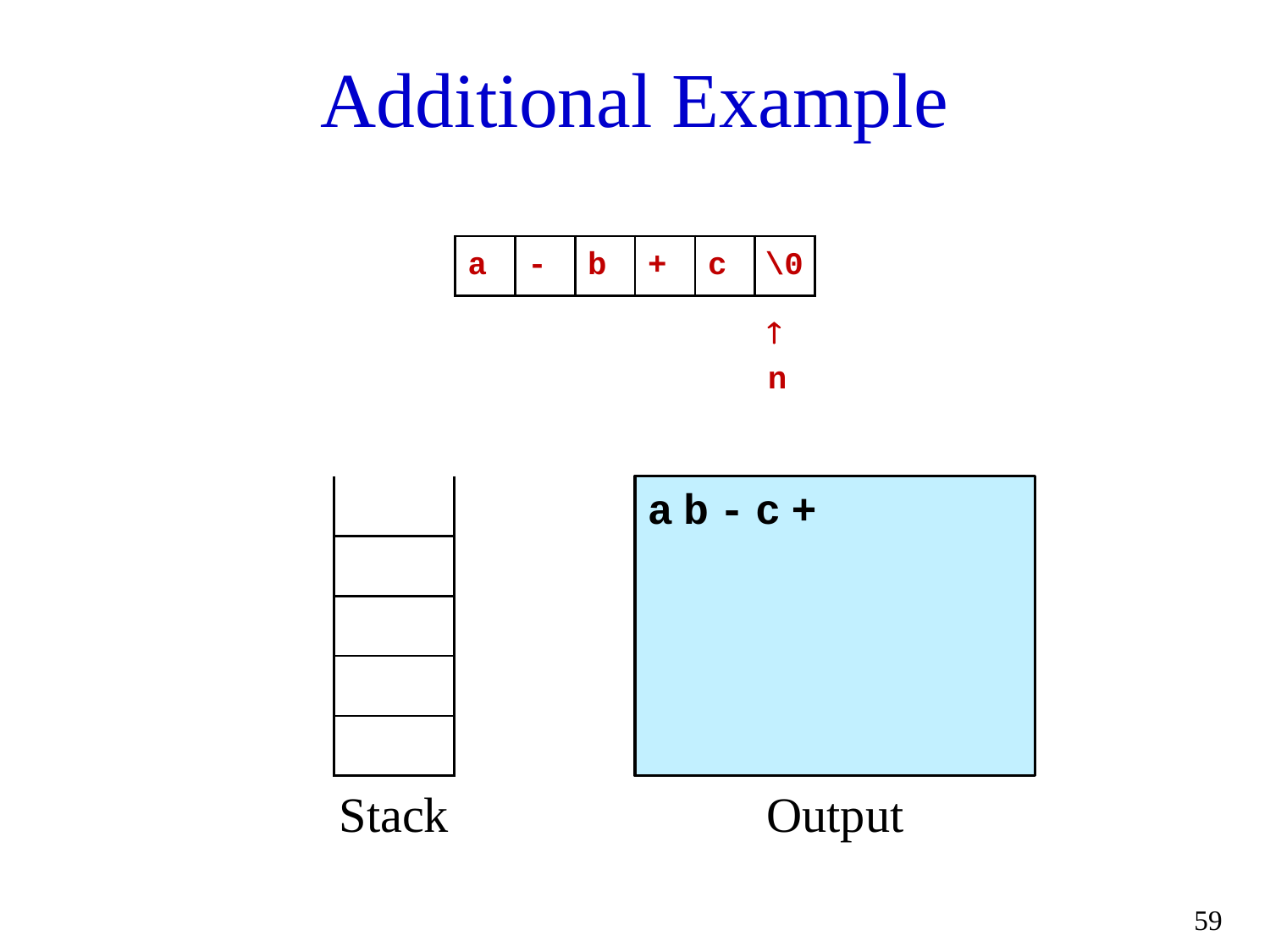

# Additional Example
| a | - | b | + | c | \0 |
| --- | --- | --- | --- | --- | --- |
|  |  |  |  |  | ↑ |
|  |  |  |  |  | n |
|  |
| --- |
|  |
|  |
|  |
|  |
ab-c+
Stack
Output
59